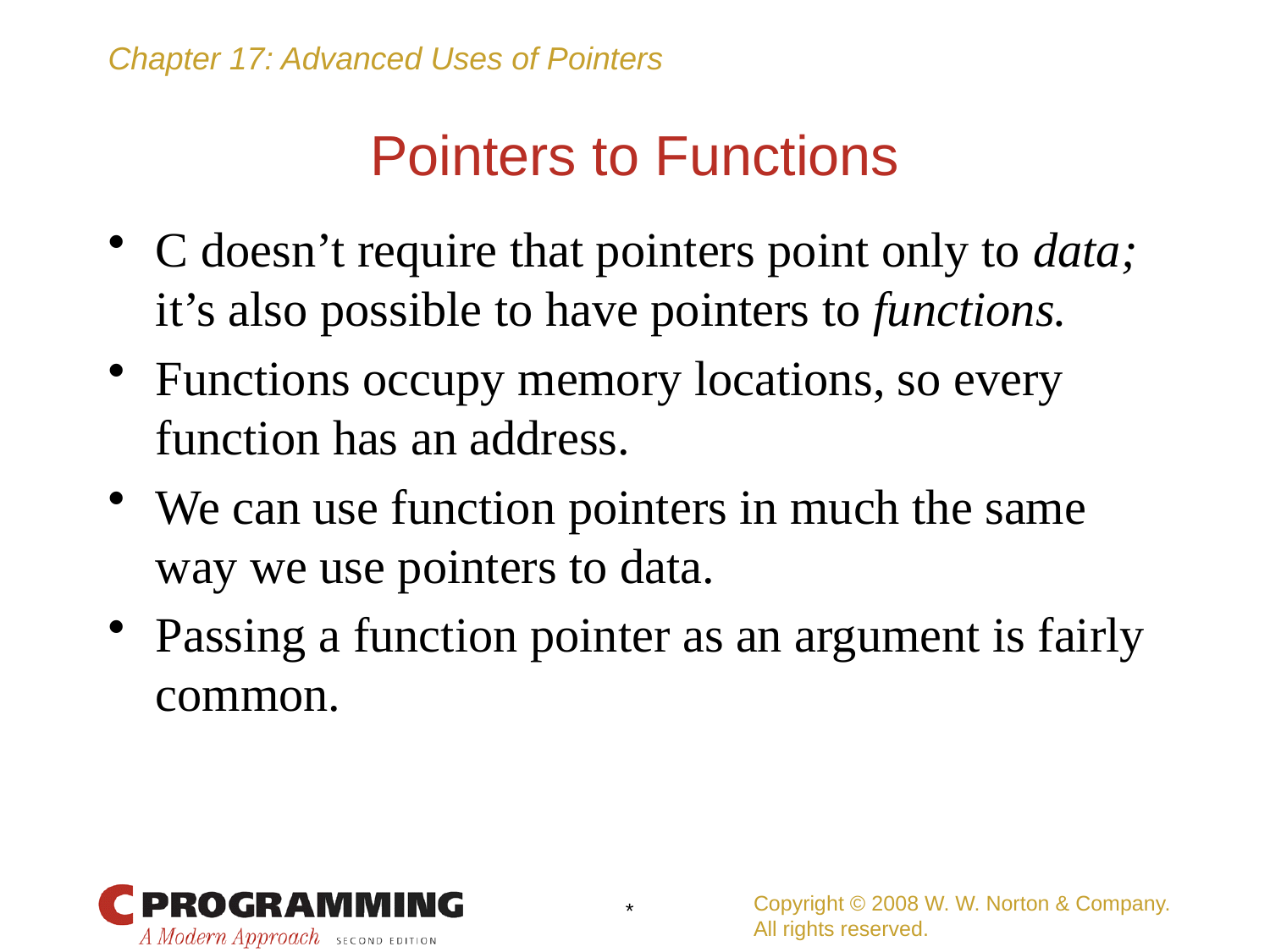

# Pointers to Functions
C doesn’t require that pointers point only to data; it’s also possible to have pointers to functions.
Functions occupy memory locations, so every function has an address.
We can use function pointers in much the same way we use pointers to data.
Passing a function pointer as an argument is fairly common.
Copyright © 2008 W. W. Norton & Company.
All rights reserved.
*